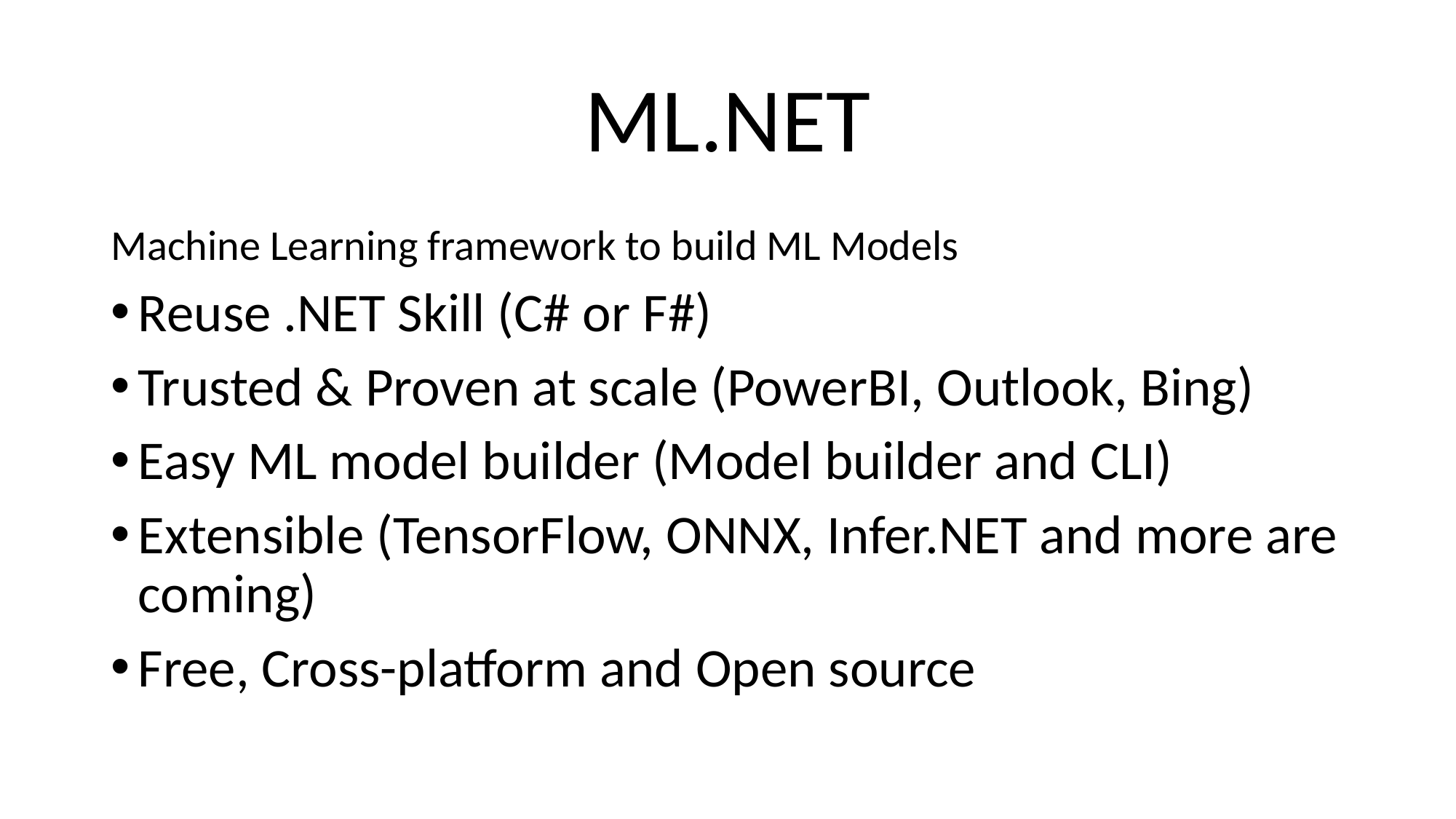

# ML.NET
Machine Learning framework to build ML Models
Reuse .NET Skill (C# or F#)
Trusted & Proven at scale (PowerBI, Outlook, Bing)
Easy ML model builder (Model builder and CLI)
Extensible (TensorFlow, ONNX, Infer.NET and more are coming)
Free, Cross-platform and Open source